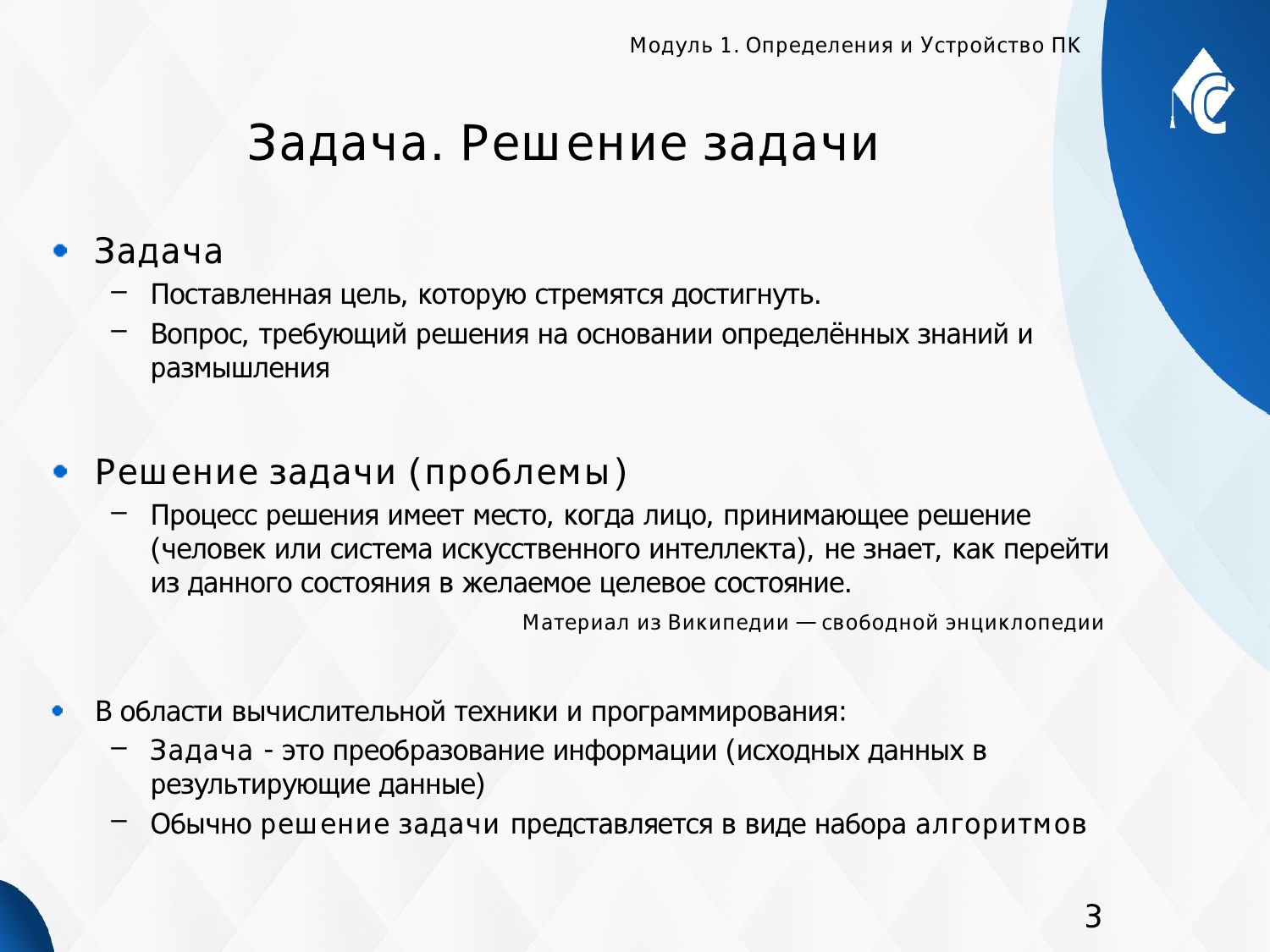

Модуль 1. Определения и Устройство ПК
# Задача. Решение задачи
Задача
Поставленная цель, которую стремятся достигнуть.
Вопрос, требующий решения на основании определённых знаний и размышления

Решение задачи (проблемы)
Процесс решения имеет место, когда лицо, принимающее решение (человек или система искусственного интеллекта), не знает, как перейти из данного состояния в желаемое целевое состояние.

В области вычислительной техники и программирования:
Задача - это преобразование информации (исходных данных в результирующие данные)
Обычно решение задачи представляется в виде набора алгоритмов
Материал из Википедии — свободной энциклопедии
3